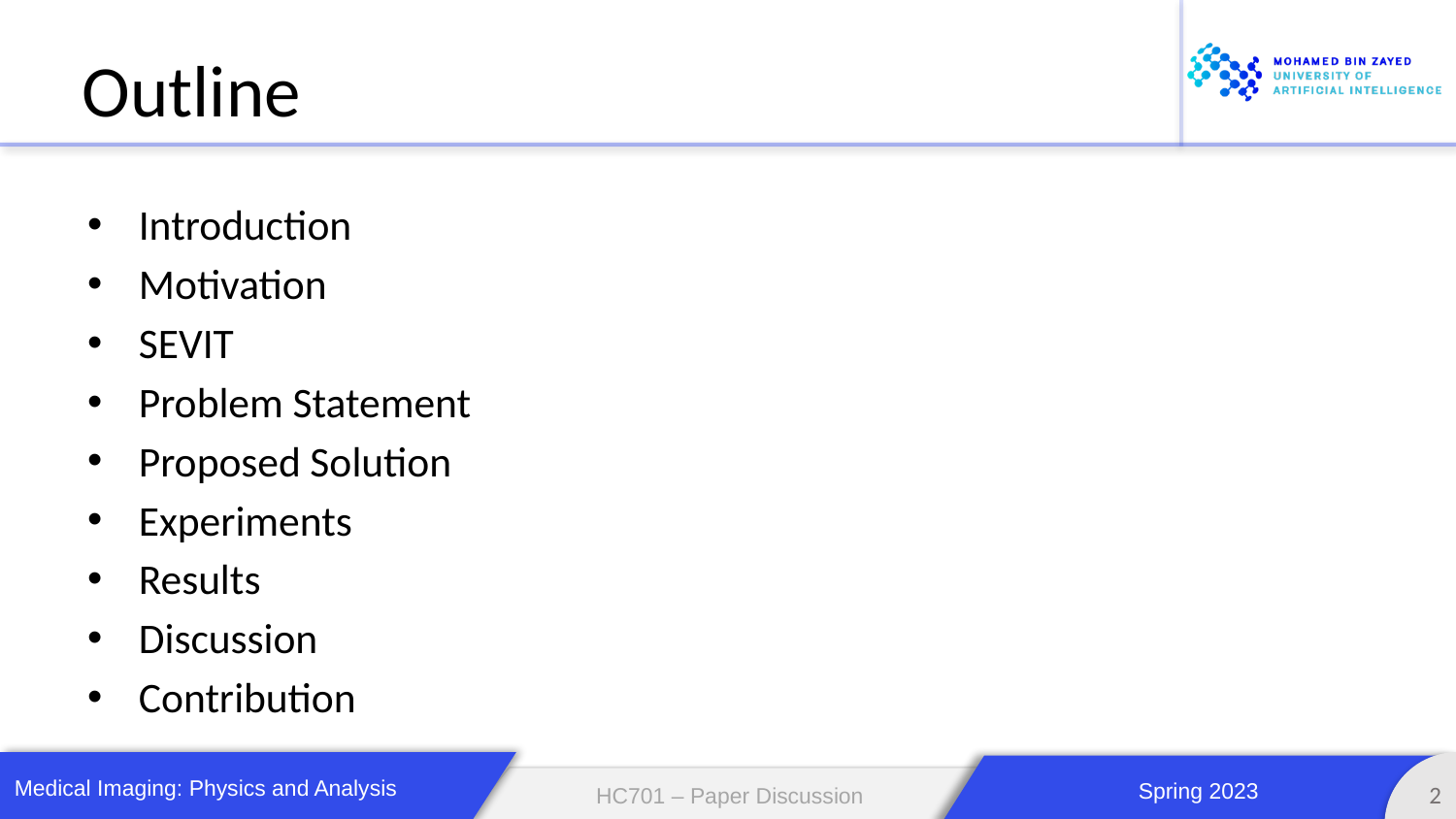

# Outline
Introduction
Motivation
SEVIT
Problem Statement
Proposed Solution
Experiments
Results
Discussion
Contribution